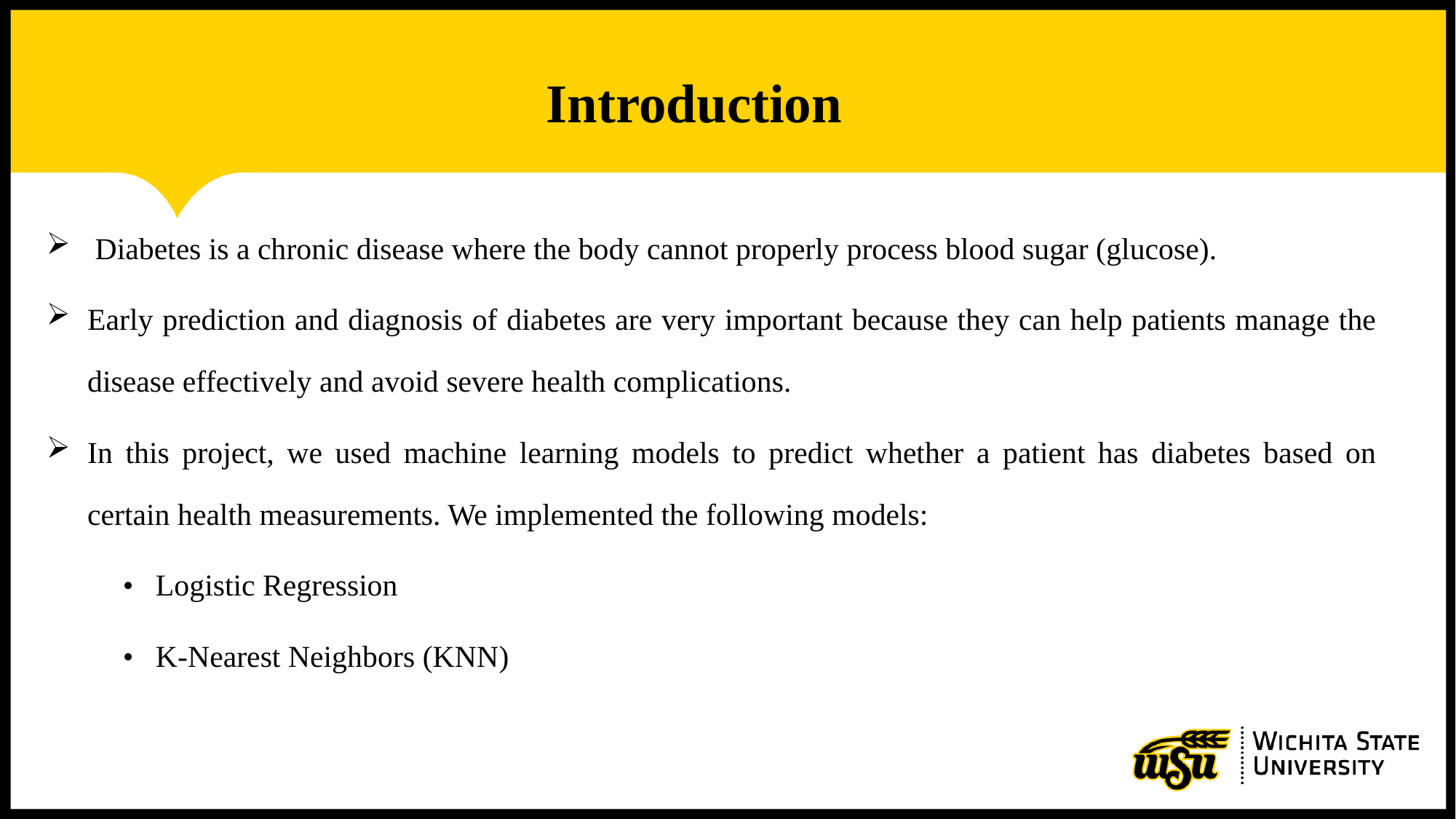

#
Introduction

 Diabetes is a chronic disease where the body cannot properly process blood sugar (glucose).
Early prediction and diagnosis of diabetes are very important because they can help patients manage the disease effectively and avoid severe health complications.
In this project, we used machine learning models to predict whether a patient has diabetes based on certain health measurements. We implemented the following models:
          •	Logistic Regression
          •	K-Nearest Neighbors (KNN)